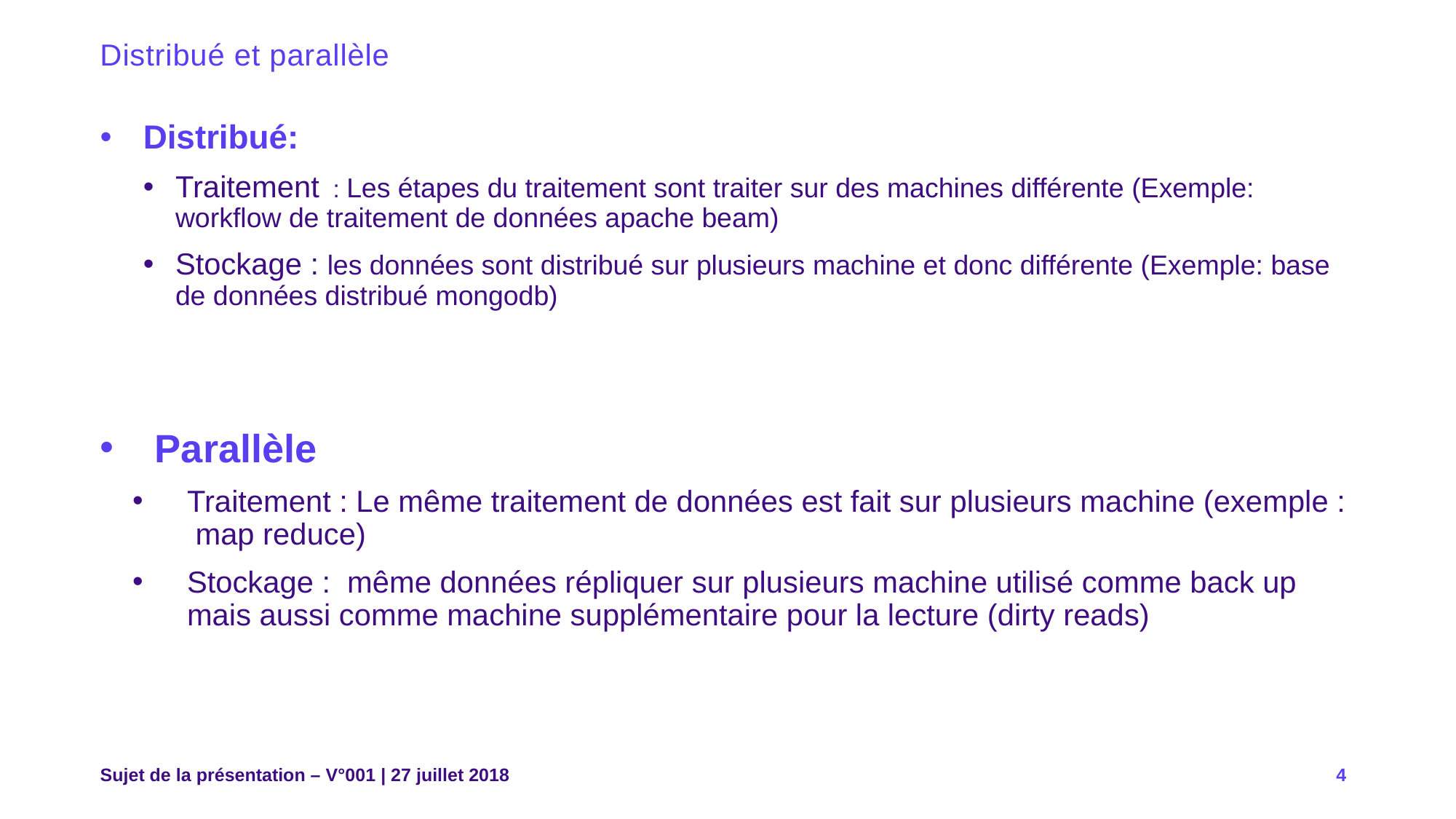

# Distribué et parallèle
Distribué:
Traitement  : Les étapes du traitement sont traiter sur des machines différente (Exemple: workflow de traitement de données apache beam)
Stockage : les données sont distribué sur plusieurs machine et donc différente (Exemple: base de données distribué mongodb)

Parallèle
Traitement : Le même traitement de données est fait sur plusieurs machine (exemple :  map reduce)
Stockage :  même données répliquer sur plusieurs machine utilisé comme back up mais aussi comme machine supplémentaire pour la lecture (dirty reads)

Sujet de la présentation – V°001 | 27 juillet 2018
4